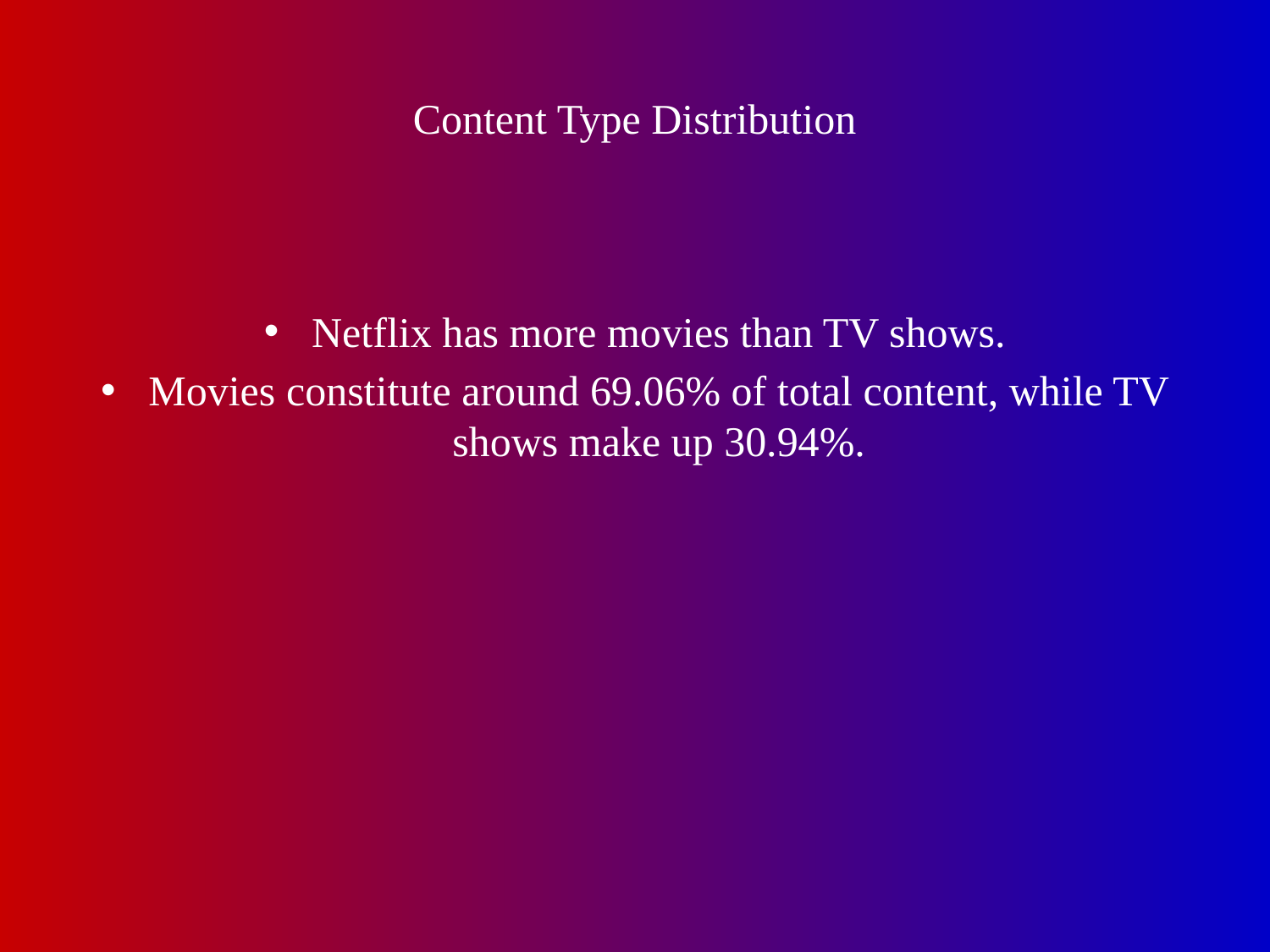

# Content Type Distribution

Netflix has more movies than TV shows.
Movies constitute around 69.06% of total content, while TV shows make up 30.94%.